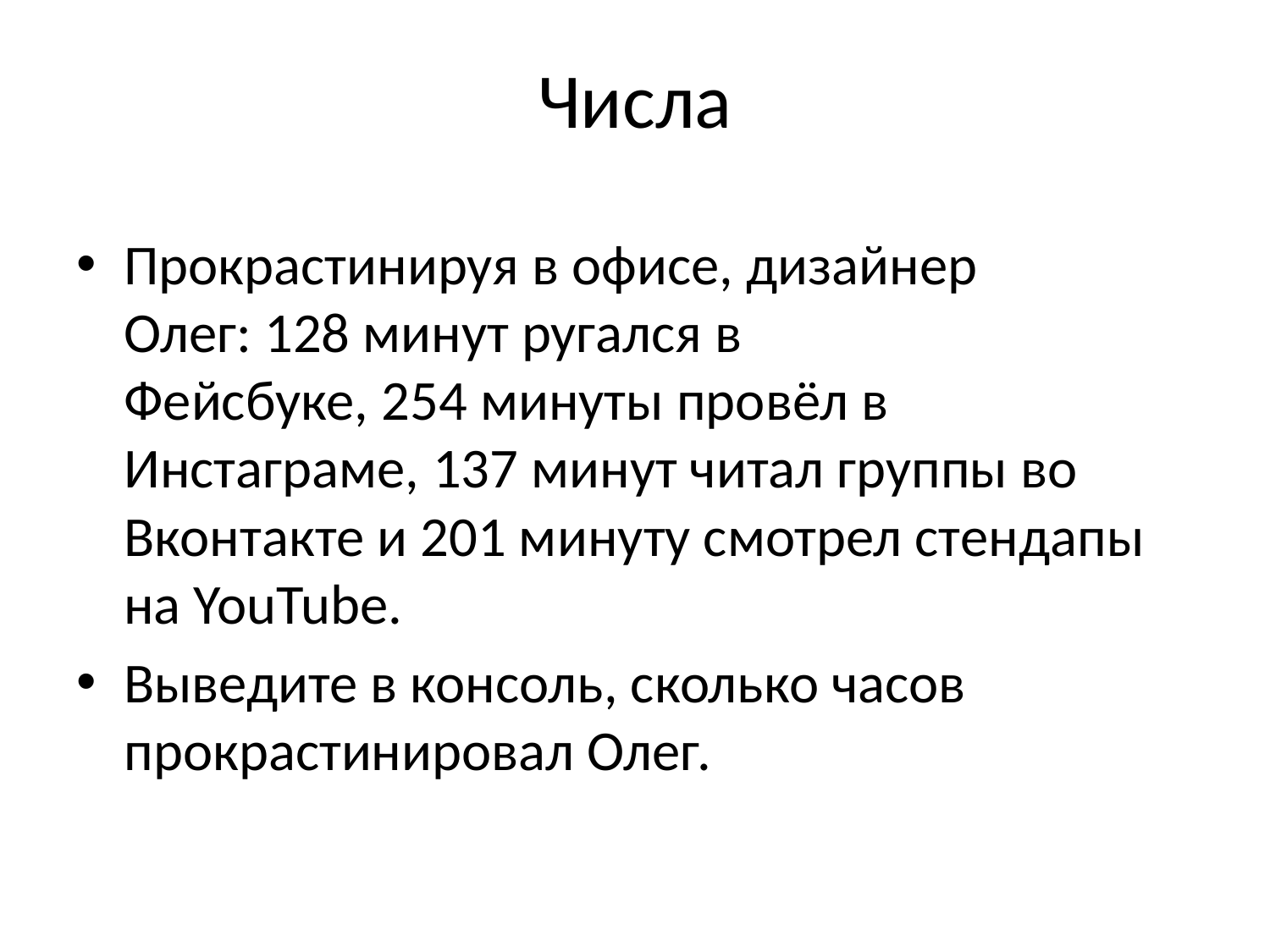

# Числа
Прокрастинируя в офисе, дизайнер Олег: 128 минут ругался в Фейсбуке, 254 минуты провёл в Инстаграме, 137 минут читал группы во Вконтакте и 201 минуту смотрел стендапы на YouTube.
Выведите в консоль, сколько часов прокрастинировал Олег.